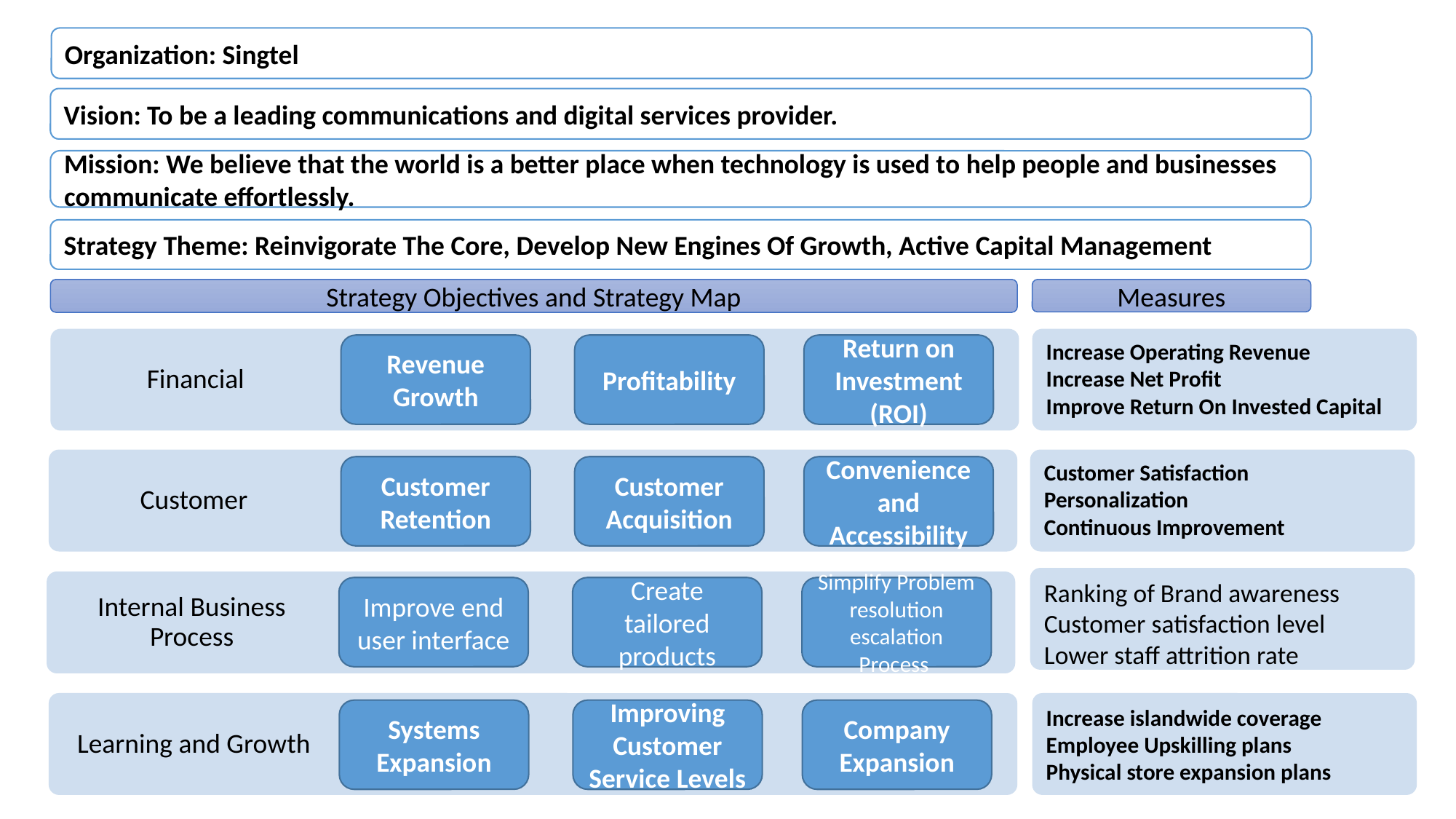

Organization: Singtel
Vision: To be a leading communications and digital services provider.
Mission: We believe that the world is a better place when technology is used to help people and businesses communicate effortlessly.
Strategy Theme: Reinvigorate The Core, Develop New Engines Of Growth, Active Capital Management
Strategy Objectives and Strategy Map
Measures
Increase Operating Revenue
Increase Net Profit
Improve Return On Invested Capital

Financial
Revenue Growth
Profitability
Return on Investment (ROI)
Customer Satisfaction
Personalization
Continuous Improvement

Customer
Customer Retention
Customer Acquisition
Convenience and Accessibility
Ranking of Brand awareness
Customer satisfaction level
Lower staff attrition rate

Internal Business Process
Improve end user interface
Create tailored products
Simplify Problem resolution escalation Process
Increase islandwide coverage
Employee Upskilling plans
Physical store expansion plans

Learning and Growth
Systems Expansion
Improving Customer Service Levels
Company Expansion